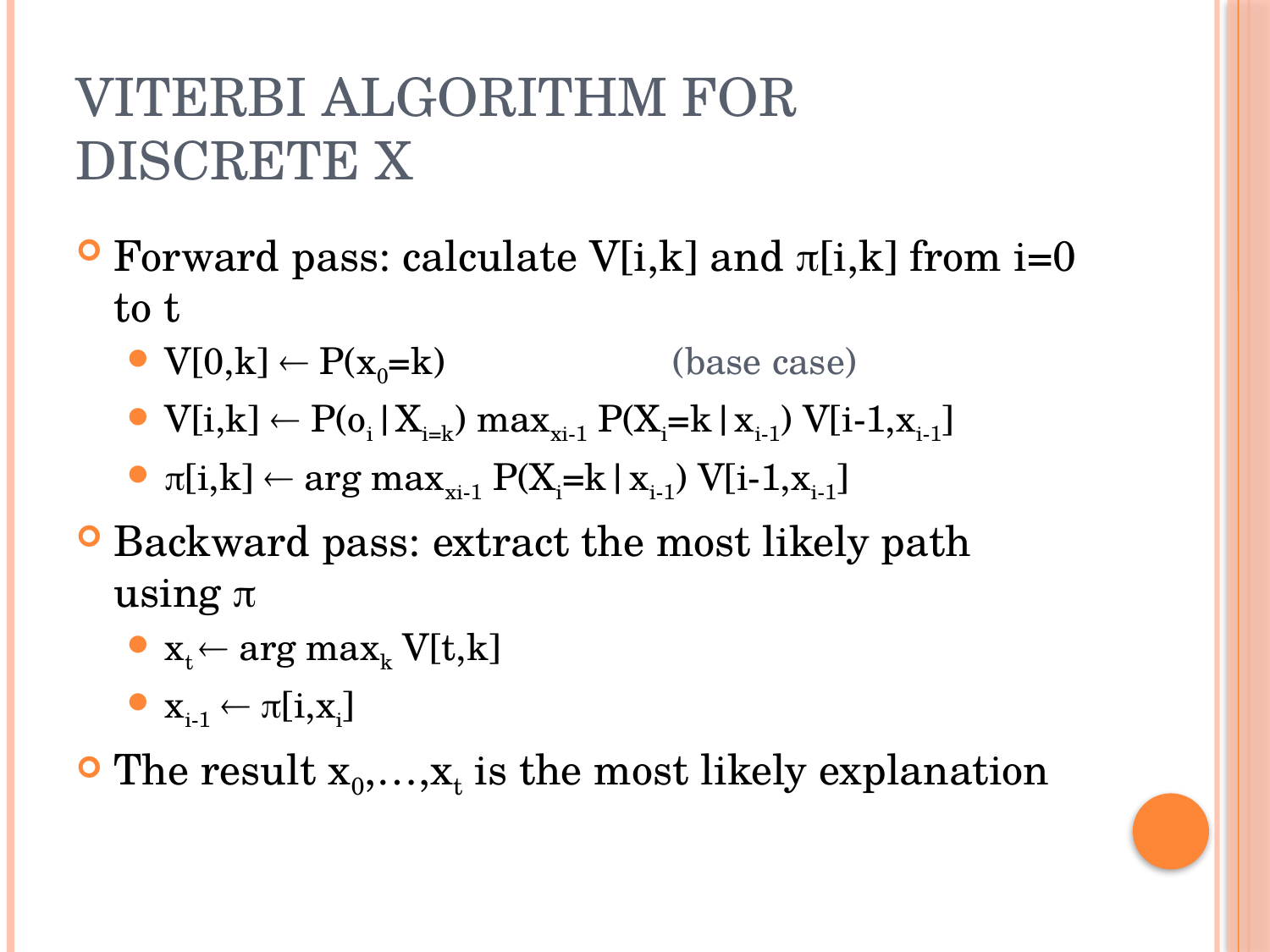

# Viterbi Algorithm for Discrete X
Forward pass: calculate V[i,k] and π[i,k] from i=0 to t
V[0,k] ← P(x0=k)		(base case)
V[i,k] ← P(oi|Xi=k) maxxi-1 P(Xi=k|xi-1) V[i-1,xi-1]
π[i,k] ← arg maxxi-1 P(Xi=k|xi-1) V[i-1,xi-1]
Backward pass: extract the most likely path using π
xt ← arg maxk V[t,k]
xi-1 ← π[i,xi]
The result x0,…,xt is the most likely explanation